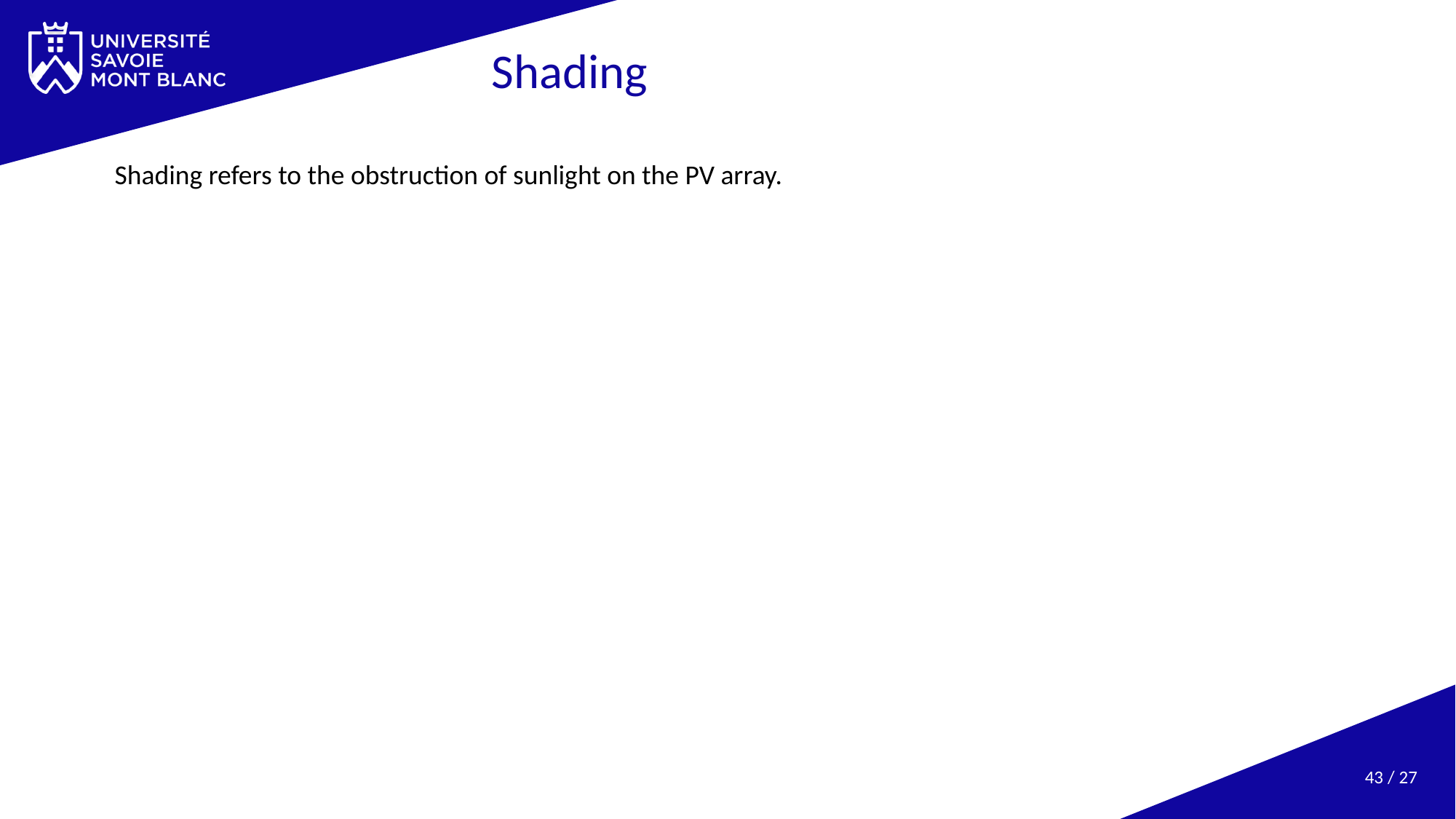

# Shading
Shading refers to the obstruction of sunlight on the PV array.
43 / 27